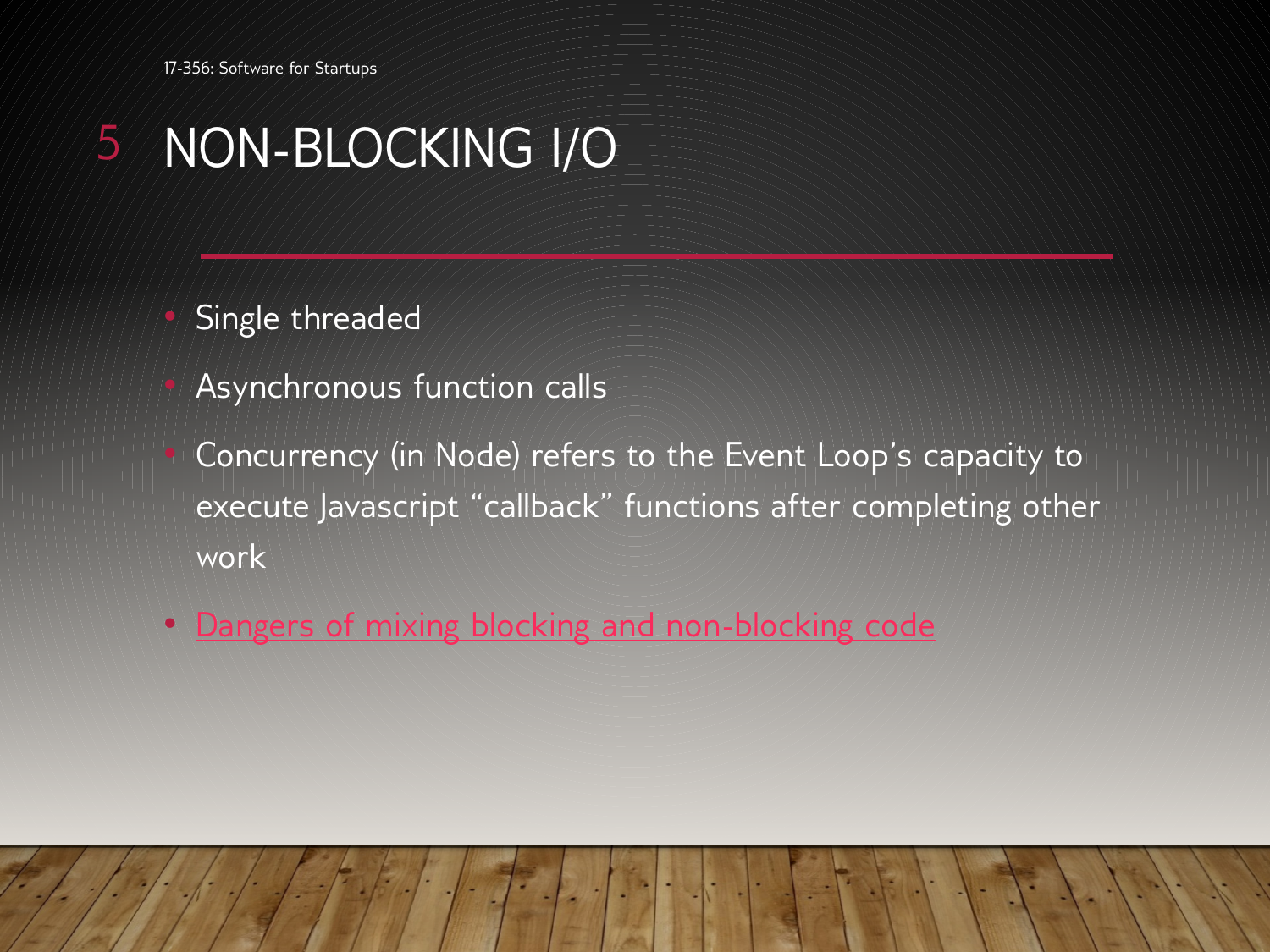

17-356: Software for Startups
5
# Non-blocking I/O
Single threaded
Asynchronous function calls
Concurrency (in Node) refers to the Event Loop’s capacity to execute Javascript “callback” functions after completing other work
Dangers of mixing blocking and non-blocking code